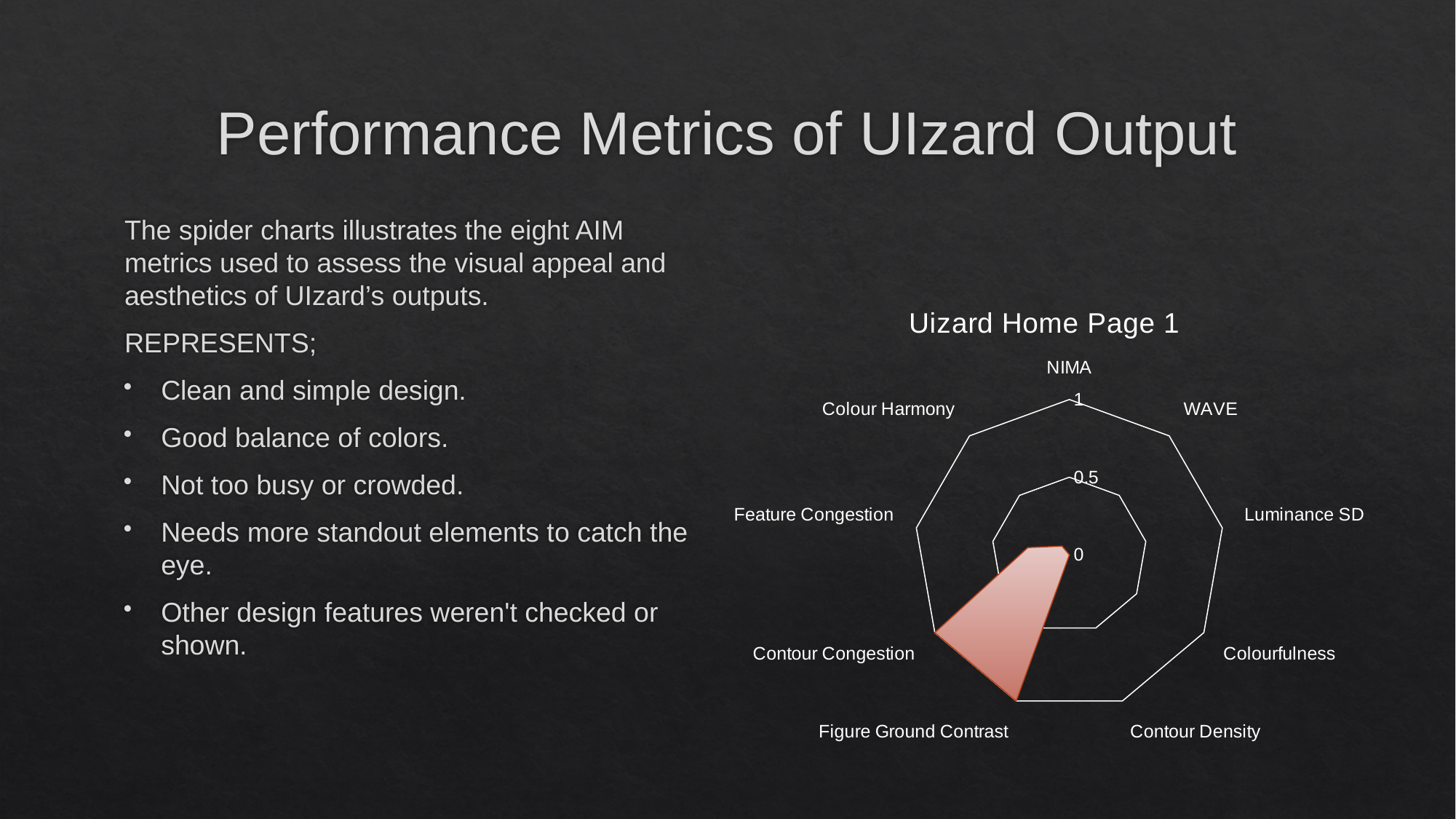

# Performance Metrics of UIzard Output
The spider charts illustrates the eight AIM metrics used to assess the visual appeal and aesthetics of UIzard’s outputs.
REPRESENTS;
Clean and simple design.
Good balance of colors.
Not too busy or crowded.
Needs more standout elements to catch the eye.
Other design features weren't checked or shown.

### Chart: Uizard Home Page 1

| Category | Uizard1 |
|---|---|
| NIMA | 0.0 |
| WAVE | 0.0 |
| Luminance SD | 0.0 |
| Colourfulness | 0.0 |
| Contour Density | 0.0 |
| Figure Ground Contrast | 1.0 |
| Contour Congestion | 1.0 |
| Feature Congestion | 0.271241208895647 |
| Colour Harmony | 0.0736721457776485 |